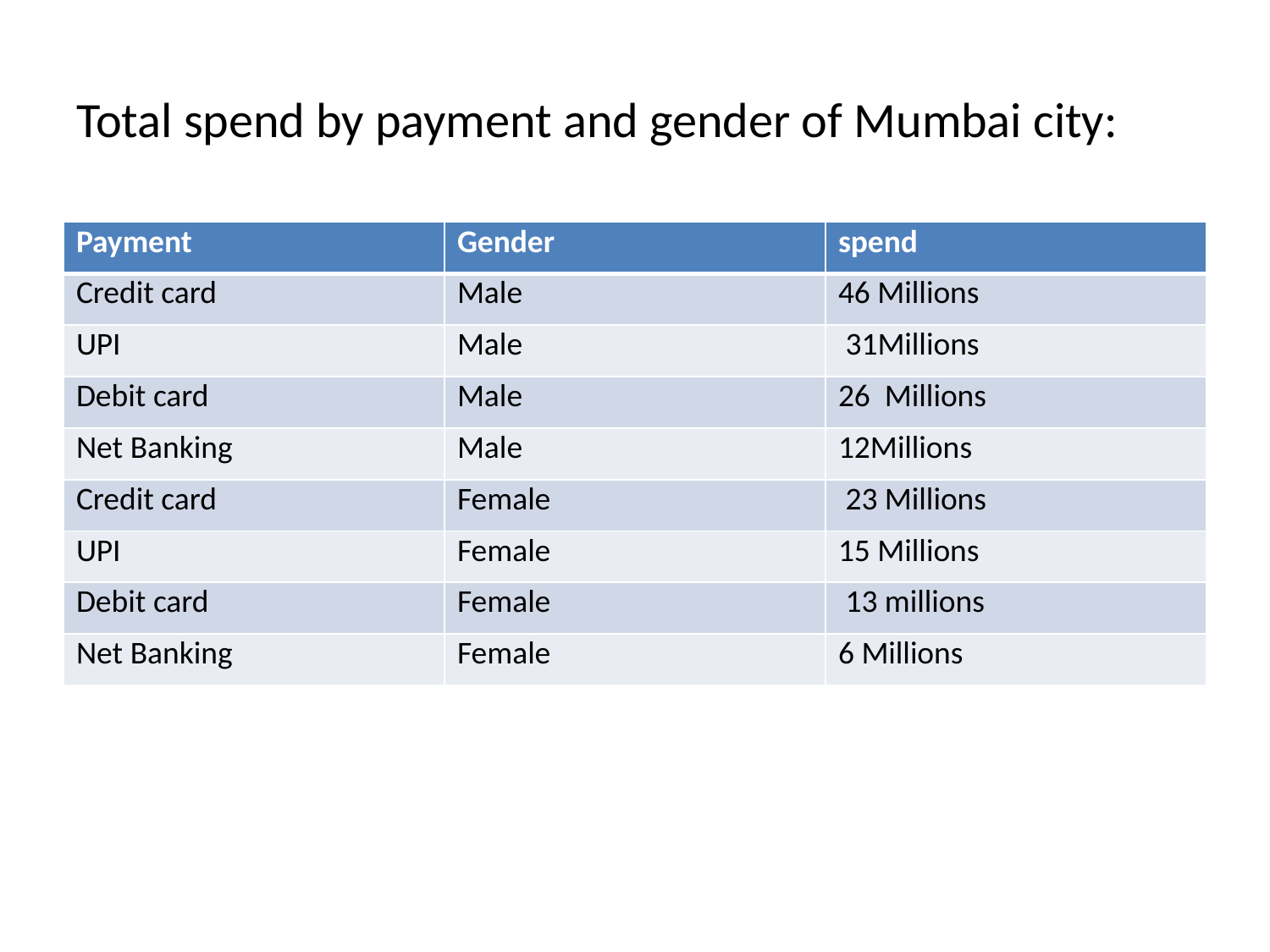

# Total spend by payment and gender of Mumbai city:
| Payment | Gender | spend |
| --- | --- | --- |
| Credit card | Male | 46 Millions |
| UPI | Male | 31Millions |
| Debit card | Male | 26 Millions |
| Net Banking | Male | 12Millions |
| Credit card | Female | 23 Millions |
| UPI | Female | 15 Millions |
| Debit card | Female | 13 millions |
| Net Banking | Female | 6 Millions |